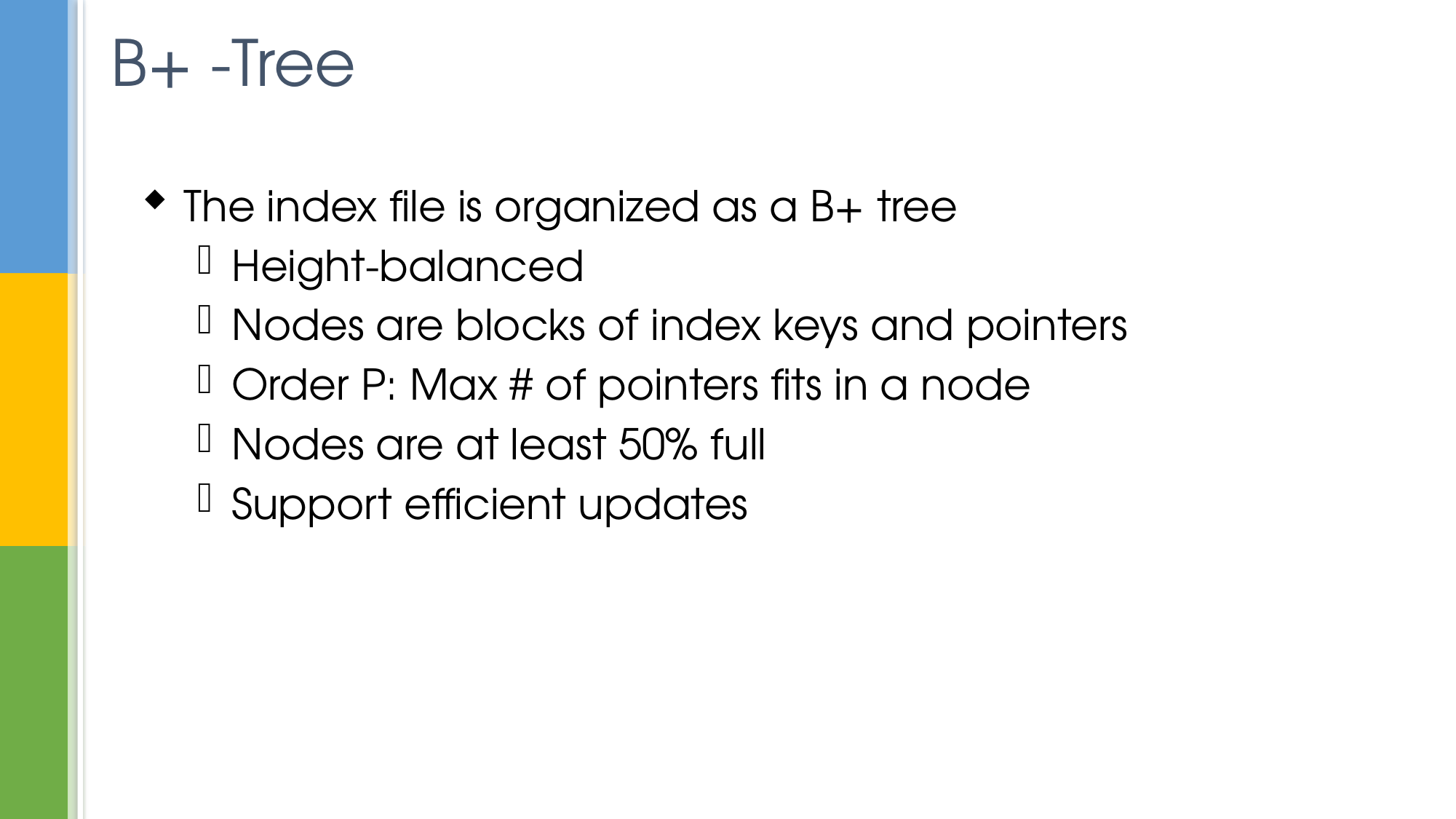

# B+ -Tree
The index file is organized as a B+ tree
Height-balanced
Nodes are blocks of index keys and pointers
Order P: Max # of pointers fits in a node
Nodes are at least 50% full
Support efficient updates